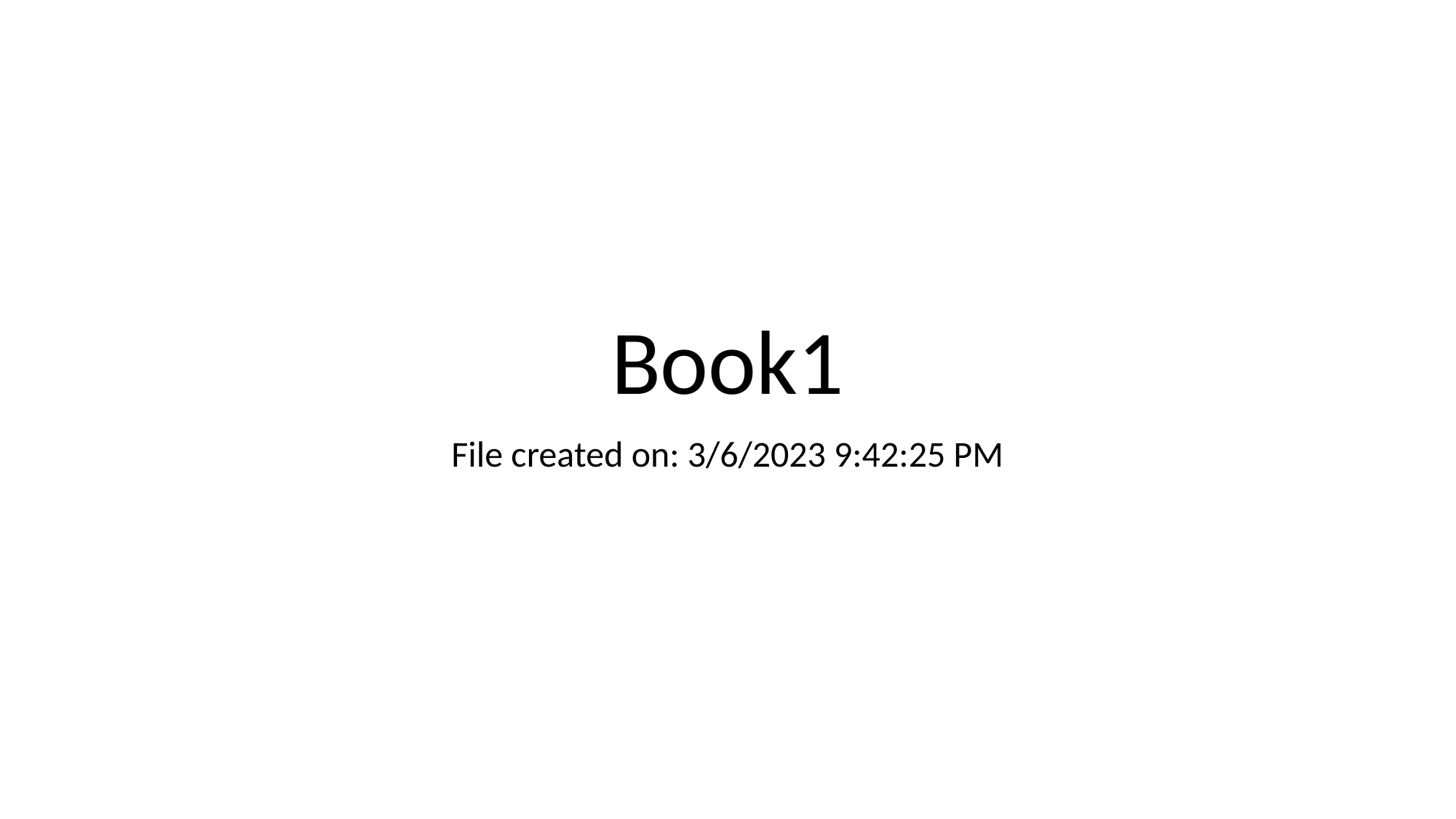

# Book1
File created on: 3/6/2023 9:42:25 PM